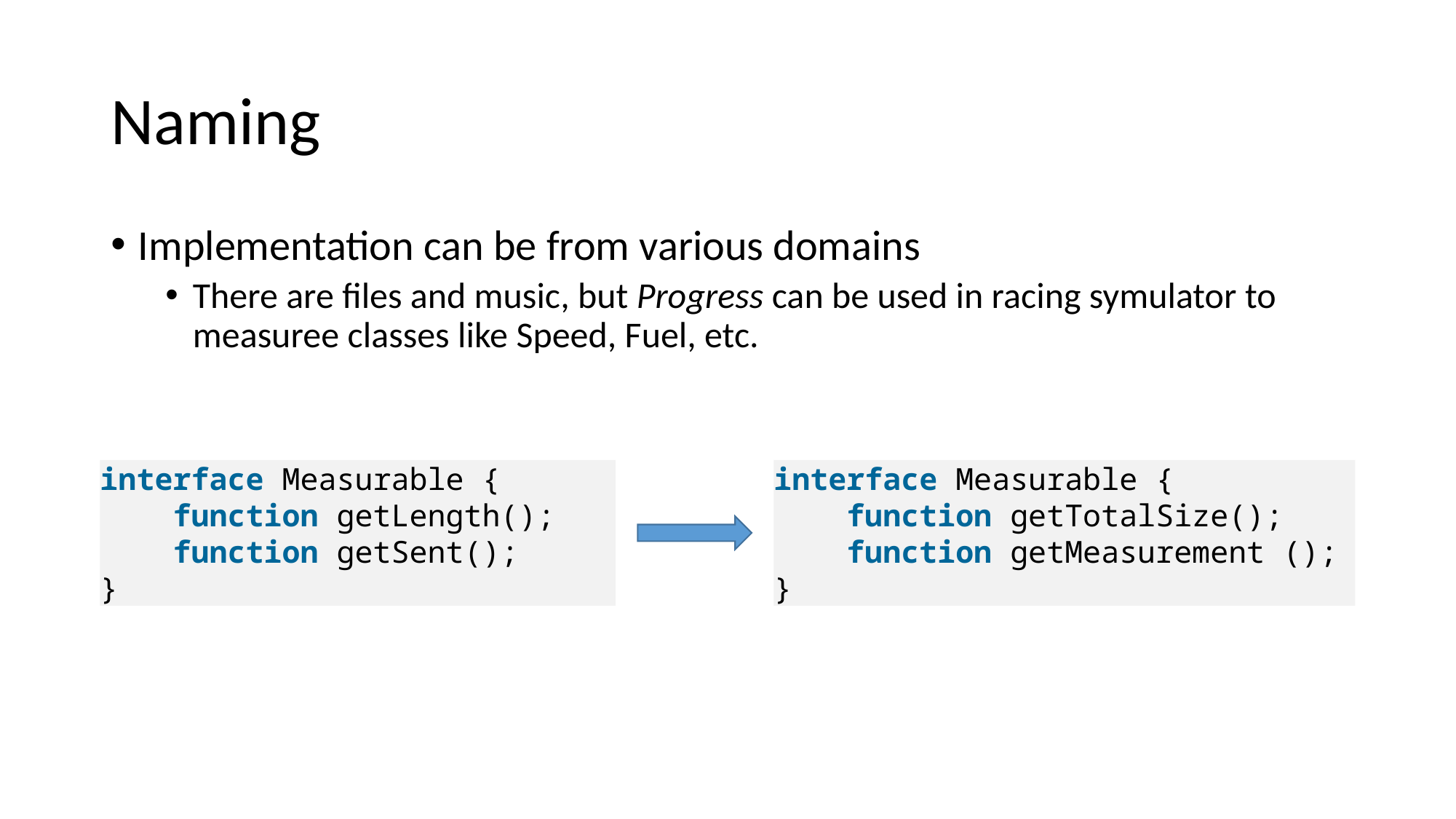

# Naming
Implementation can be from various domains
There are files and music, but Progress can be used in racing symulator to measuree classes like Speed, Fuel, etc.

interface Measurable {
    function getLength();
    function getSent();
}
interface Measurable {
    function getTotalSize();
    function getMeasurement ();
}